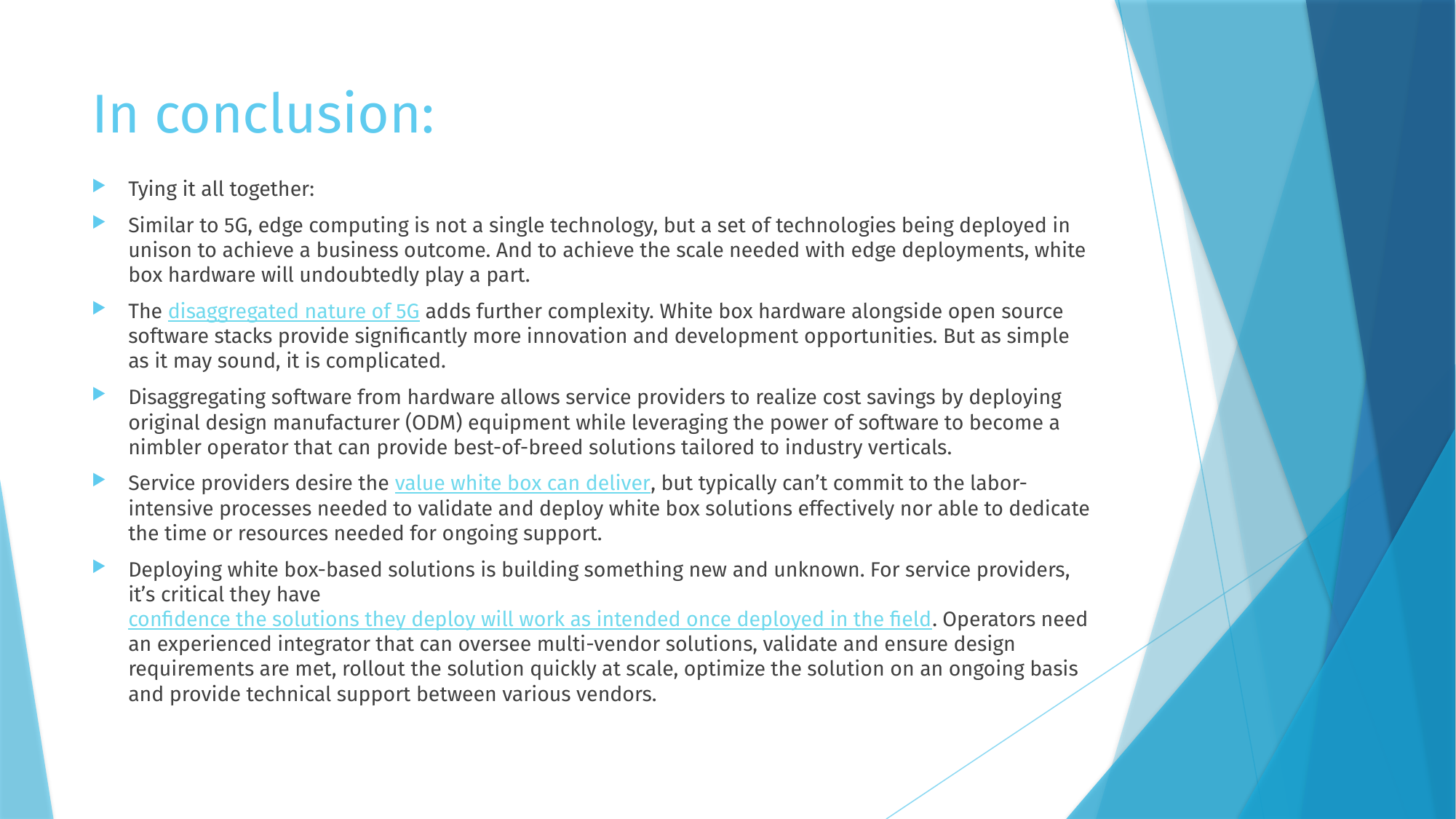

# In conclusion:
Tying it all together:
Similar to 5G, edge computing is not a single technology, but a set of technologies being deployed in unison to achieve a business outcome. And to achieve the scale needed with edge deployments, white box hardware will undoubtedly play a part.
The disaggregated nature of 5G adds further complexity. White box hardware alongside open source software stacks provide significantly more innovation and development opportunities. But as simple as it may sound, it is complicated.
Disaggregating software from hardware allows service providers to realize cost savings by deploying original design manufacturer (ODM) equipment while leveraging the power of software to become a nimbler operator that can provide best-of-breed solutions tailored to industry verticals.
Service providers desire the value white box can deliver, but typically can’t commit to the labor-intensive processes needed to validate and deploy white box solutions effectively nor able to dedicate the time or resources needed for ongoing support.
Deploying white box-based solutions is building something new and unknown. For service providers, it’s critical they have confidence the solutions they deploy will work as intended once deployed in the field. Operators need an experienced integrator that can oversee multi-vendor solutions, validate and ensure design requirements are met, rollout the solution quickly at scale, optimize the solution on an ongoing basis and provide technical support between various vendors.